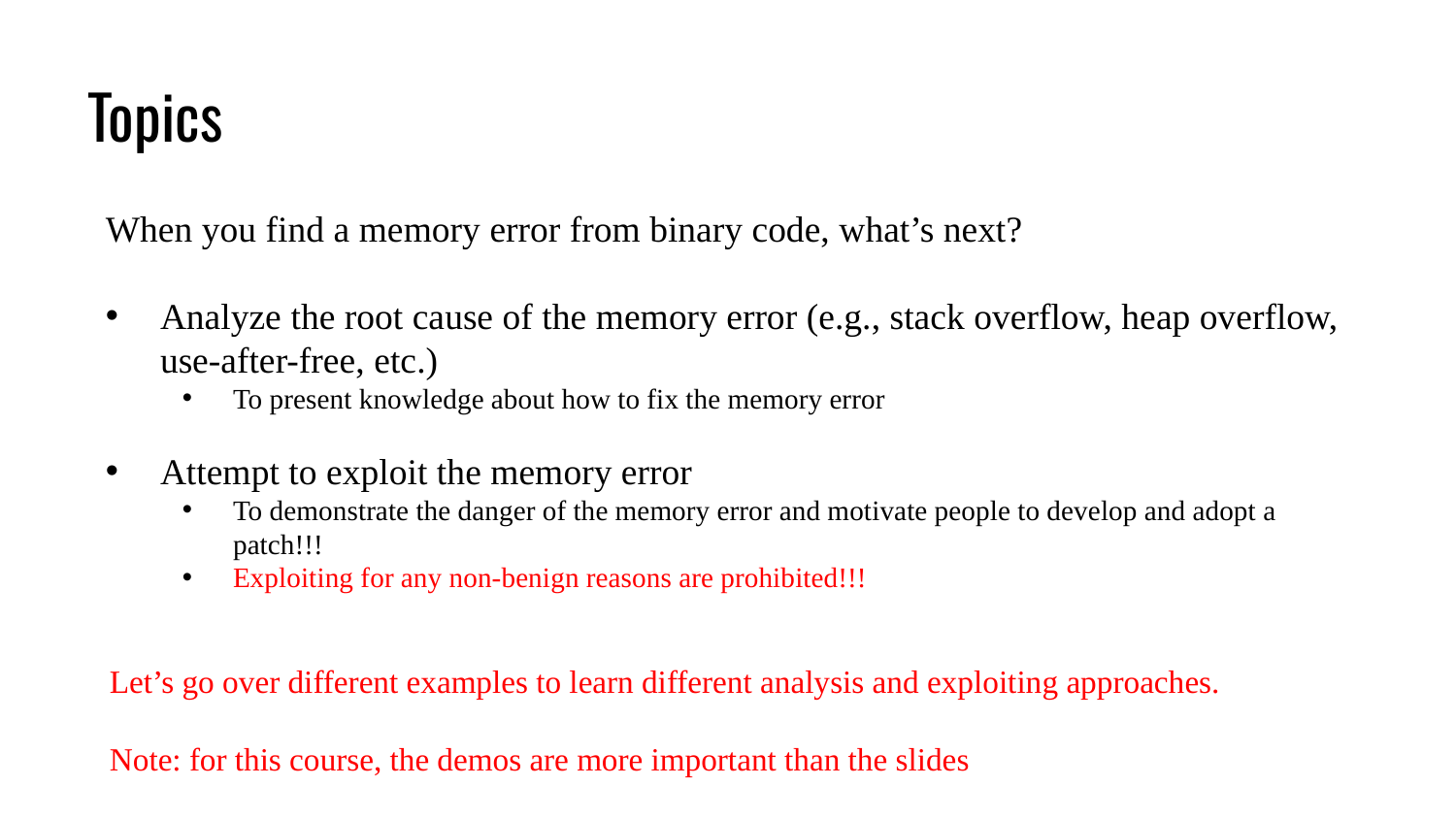

# Topics
When you find a memory error from binary code, what’s next?

Analyze the root cause of the memory error (e.g., stack overflow, heap overflow, use-after-free, etc.)
To present knowledge about how to fix the memory error

Attempt to exploit the memory error
To demonstrate the danger of the memory error and motivate people to develop and adopt a patch!!!
Exploiting for any non-benign reasons are prohibited!!!

Let’s go over different examples to learn different analysis and exploiting approaches.

Note: for this course, the demos are more important than the slides